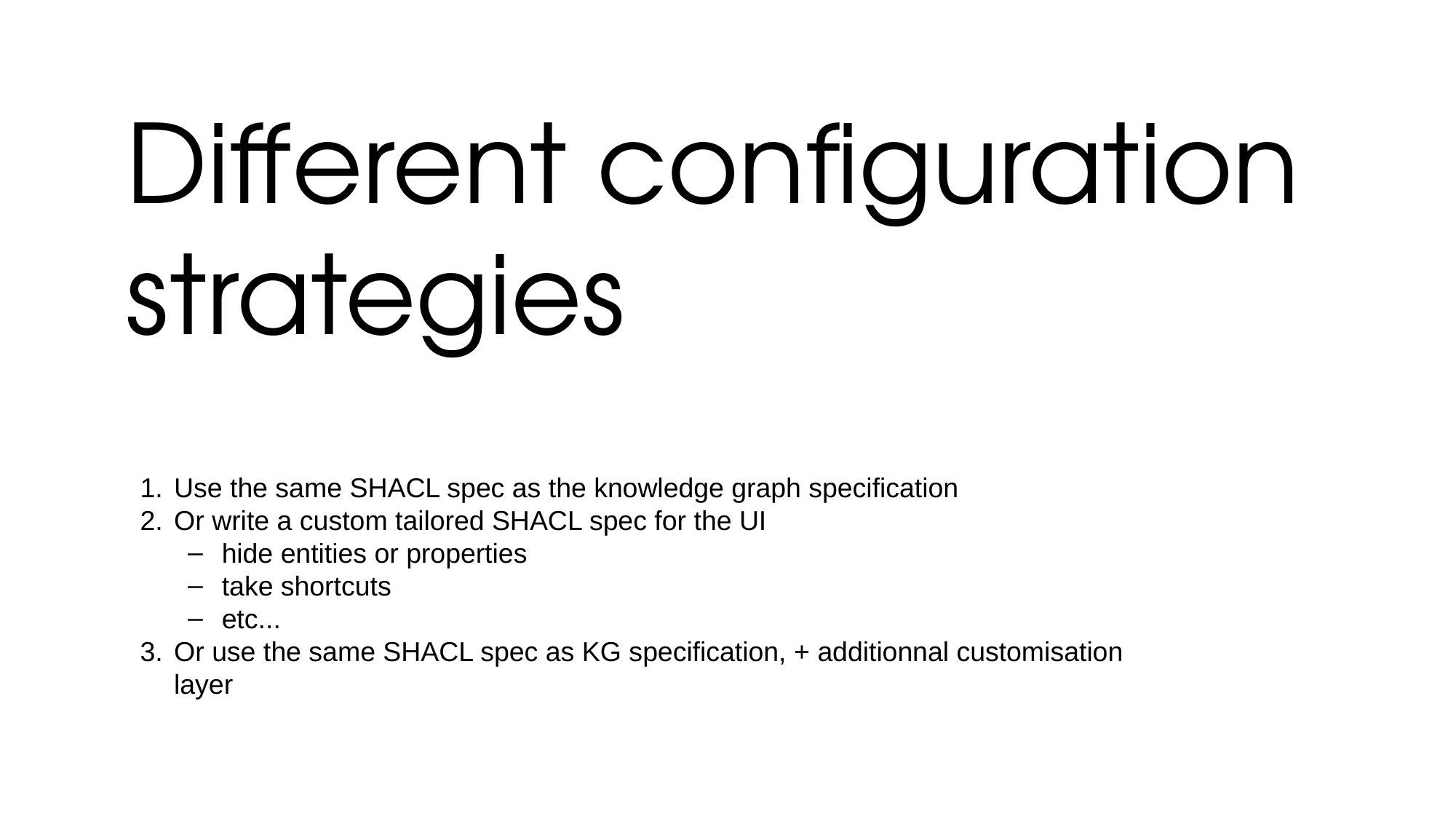

Different configuration strategies
Use the same SHACL spec as the knowledge graph specification
Or write a custom tailored SHACL spec for the UI
hide entities or properties
take shortcuts
etc...
Or use the same SHACL spec as KG specification, + additionnal customisation layer